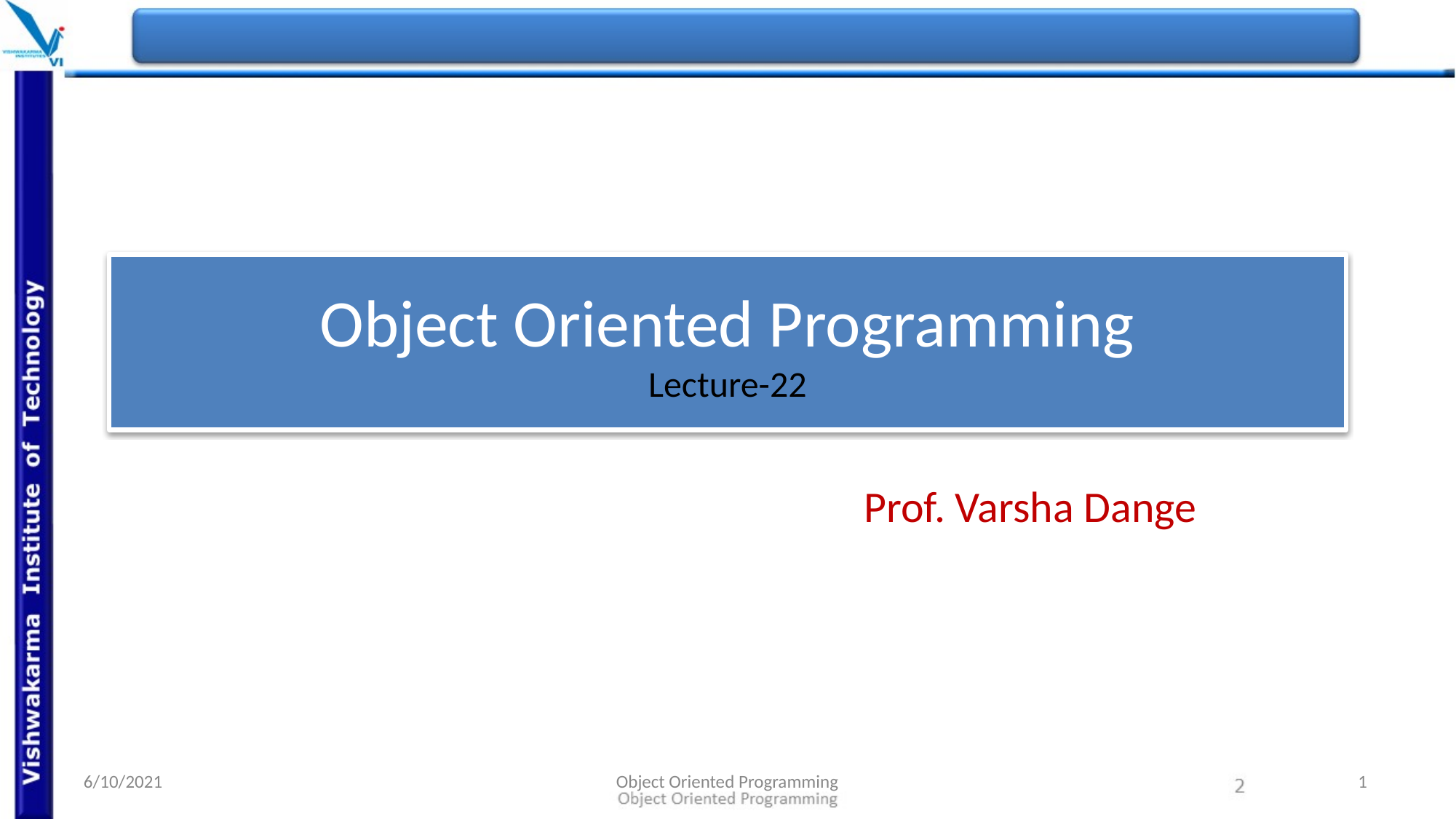

# Object Oriented Programming Lecture-22
Prof. Varsha Dange
6/10/2021
Object Oriented Programming
1